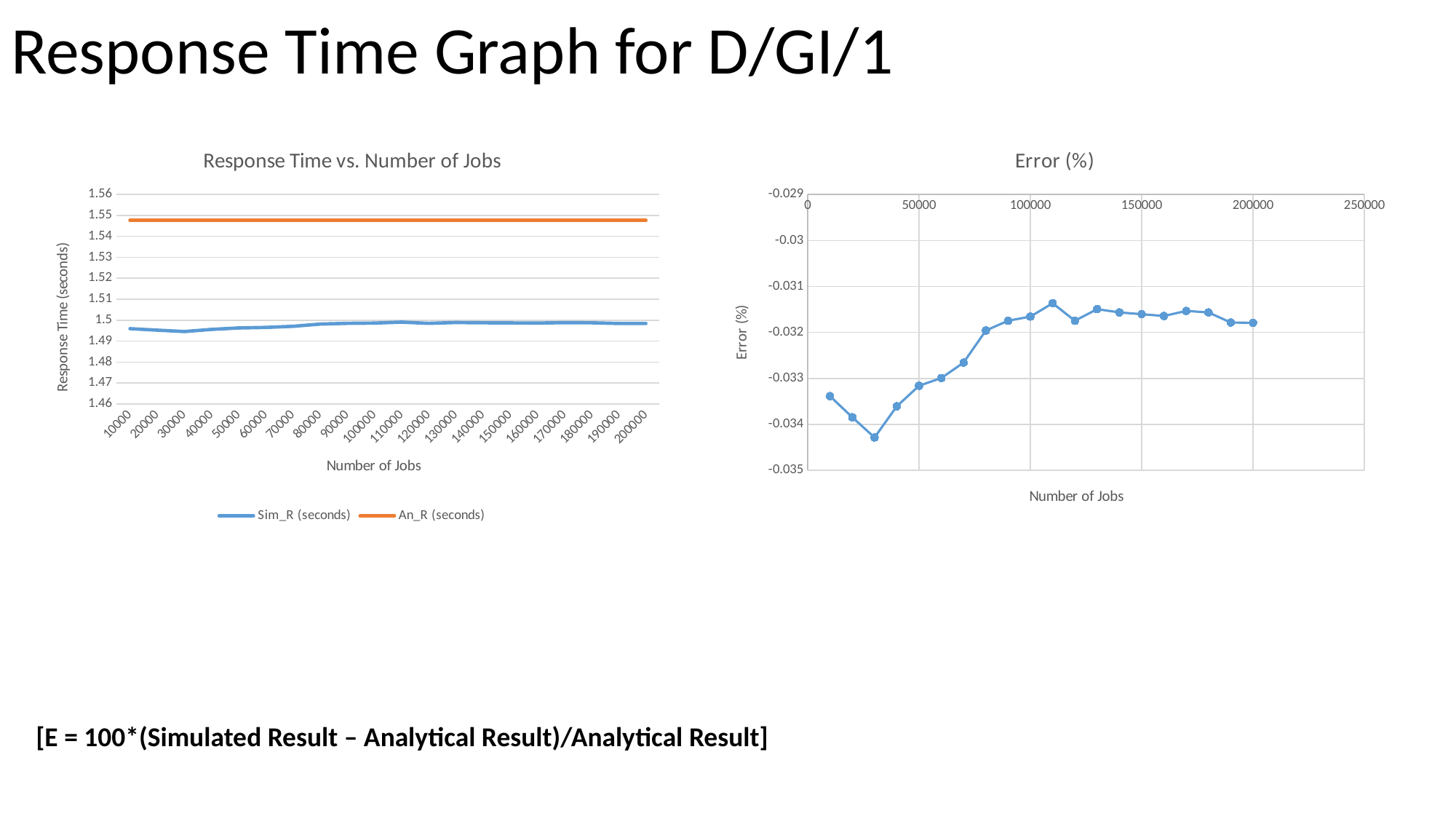

# Response Time Graph for D/GI/1

### Chart:

| Category | Error (%) |
|---|---|

### Chart: Response Time vs. Number of Jobs

| Category | Sim_R (seconds) | An_R (seconds) |
|---|---|---|
| 10000 | 1.49595 | 1.54762 |
| 20000 | 1.49524 | 1.54762 |
| 30000 | 1.49456 | 1.54762 |
| 40000 | 1.49561 | 1.54762 |
| 50000 | 1.4963 | 1.54762 |
| 60000 | 1.49656 | 1.54762 |
| 70000 | 1.49708 | 1.54762 |
| 80000 | 1.49816 | 1.54762 |
| 90000 | 1.49849 | 1.54762 |
| 100000 | 1.49863 | 1.54762 |
| 110000 | 1.49908 | 1.54762 |
| 120000 | 1.49849 | 1.54762 |
| 130000 | 1.49888 | 1.54762 |
| 140000 | 1.49877 | 1.54762 |
| 150000 | 1.49871 | 1.54762 |
| 160000 | 1.49865 | 1.54762 |
| 170000 | 1.49882 | 1.54762 |
| 180000 | 1.49877 | 1.54762 |
| 190000 | 1.49843 | 1.54762 |
| 200000 | 1.49842 | 1.54762 |
[E = 100*(Simulated Result – Analytical Result)/Analytical Result]